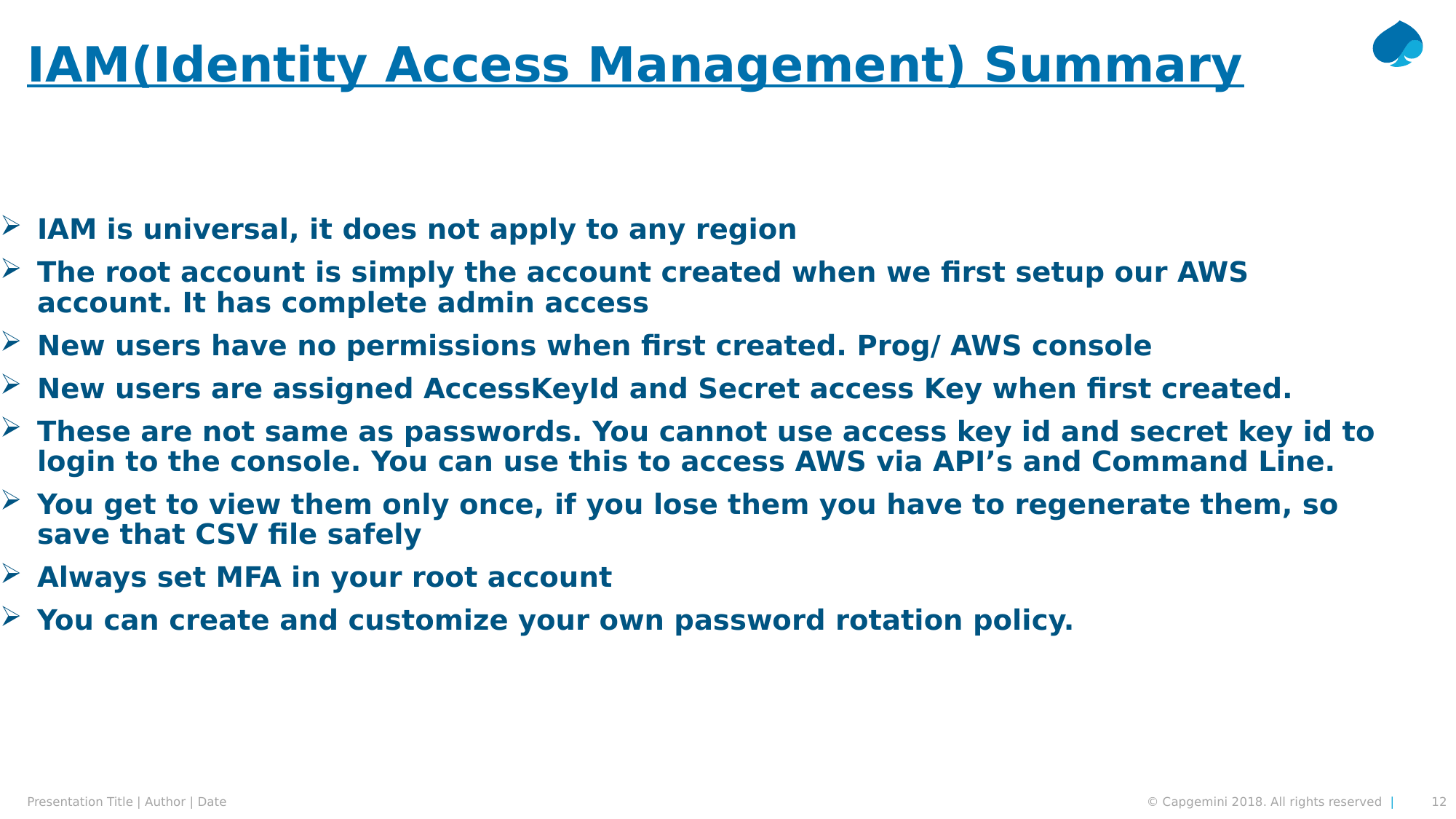

# IAM(Identity Access Management) Summary

IAM is universal, it does not apply to any region
The root account is simply the account created when we first setup our AWS account. It has complete admin access
New users have no permissions when first created. Prog/ AWS console
New users are assigned AccessKeyId and Secret access Key when first created.
These are not same as passwords. You cannot use access key id and secret key id to login to the console. You can use this to access AWS via API’s and Command Line.
You get to view them only once, if you lose them you have to regenerate them, so save that CSV file safely
Always set MFA in your root account
You can create and customize your own password rotation policy.